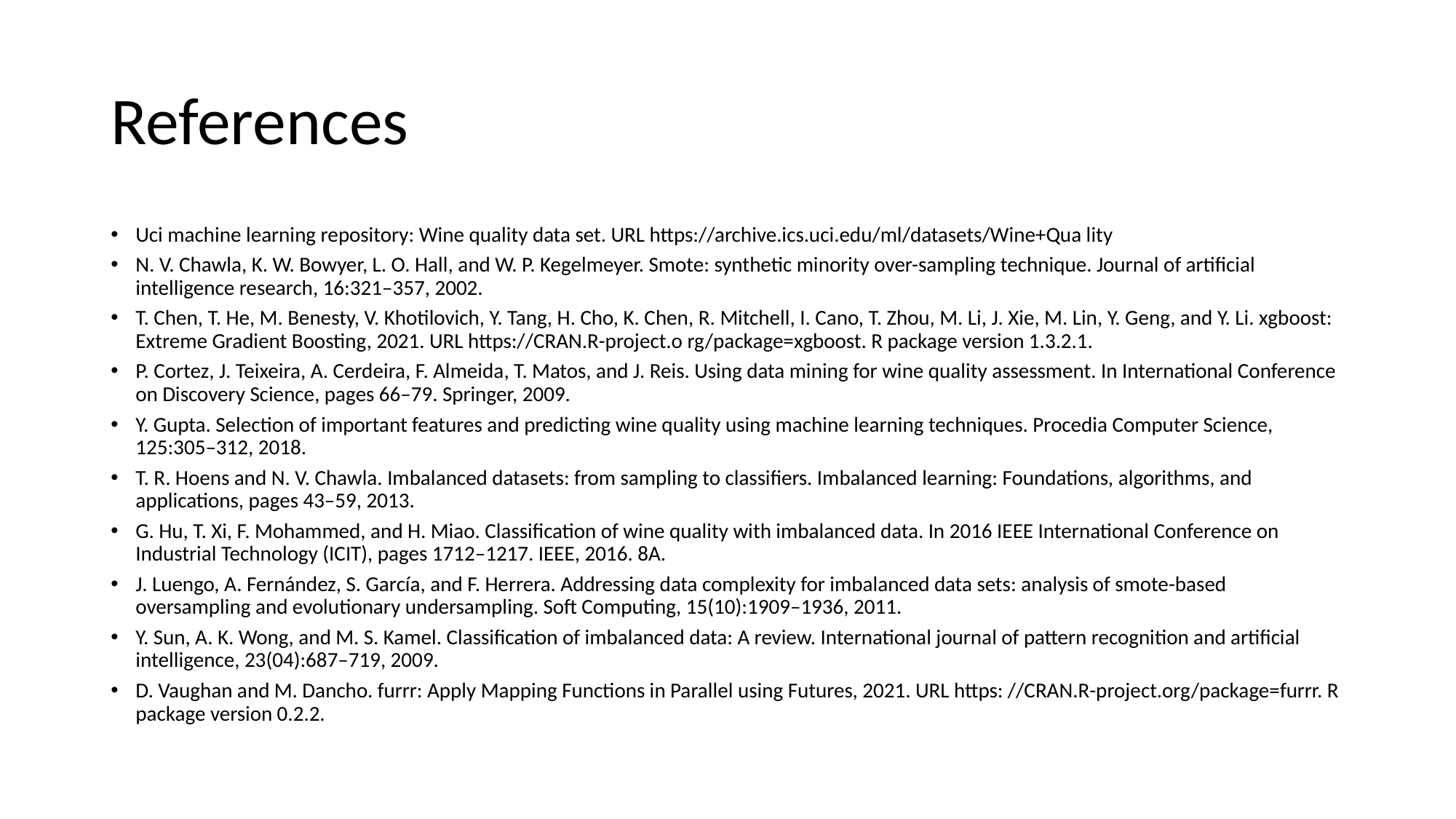

# References
Uci machine learning repository: Wine quality data set. URL https://archive.ics.uci.edu/ml/datasets/Wine+Qua lity
N. V. Chawla, K. W. Bowyer, L. O. Hall, and W. P. Kegelmeyer. Smote: synthetic minority over-sampling technique. Journal of artificial intelligence research, 16:321–357, 2002.
T. Chen, T. He, M. Benesty, V. Khotilovich, Y. Tang, H. Cho, K. Chen, R. Mitchell, I. Cano, T. Zhou, M. Li, J. Xie, M. Lin, Y. Geng, and Y. Li. xgboost: Extreme Gradient Boosting, 2021. URL https://CRAN.R-project.o rg/package=xgboost. R package version 1.3.2.1.
P. Cortez, J. Teixeira, A. Cerdeira, F. Almeida, T. Matos, and J. Reis. Using data mining for wine quality assessment. In International Conference on Discovery Science, pages 66–79. Springer, 2009.
Y. Gupta. Selection of important features and predicting wine quality using machine learning techniques. Procedia Computer Science, 125:305–312, 2018.
T. R. Hoens and N. V. Chawla. Imbalanced datasets: from sampling to classifiers. Imbalanced learning: Foundations, algorithms, and applications, pages 43–59, 2013.
G. Hu, T. Xi, F. Mohammed, and H. Miao. Classification of wine quality with imbalanced data. In 2016 IEEE International Conference on Industrial Technology (ICIT), pages 1712–1217. IEEE, 2016. 8A.
J. Luengo, A. Fernández, S. García, and F. Herrera. Addressing data complexity for imbalanced data sets: analysis of smote-based oversampling and evolutionary undersampling. Soft Computing, 15(10):1909–1936, 2011.
Y. Sun, A. K. Wong, and M. S. Kamel. Classification of imbalanced data: A review. International journal of pattern recognition and artificial intelligence, 23(04):687–719, 2009.
D. Vaughan and M. Dancho. furrr: Apply Mapping Functions in Parallel using Futures, 2021. URL https: //CRAN.R-project.org/package=furrr. R package version 0.2.2.